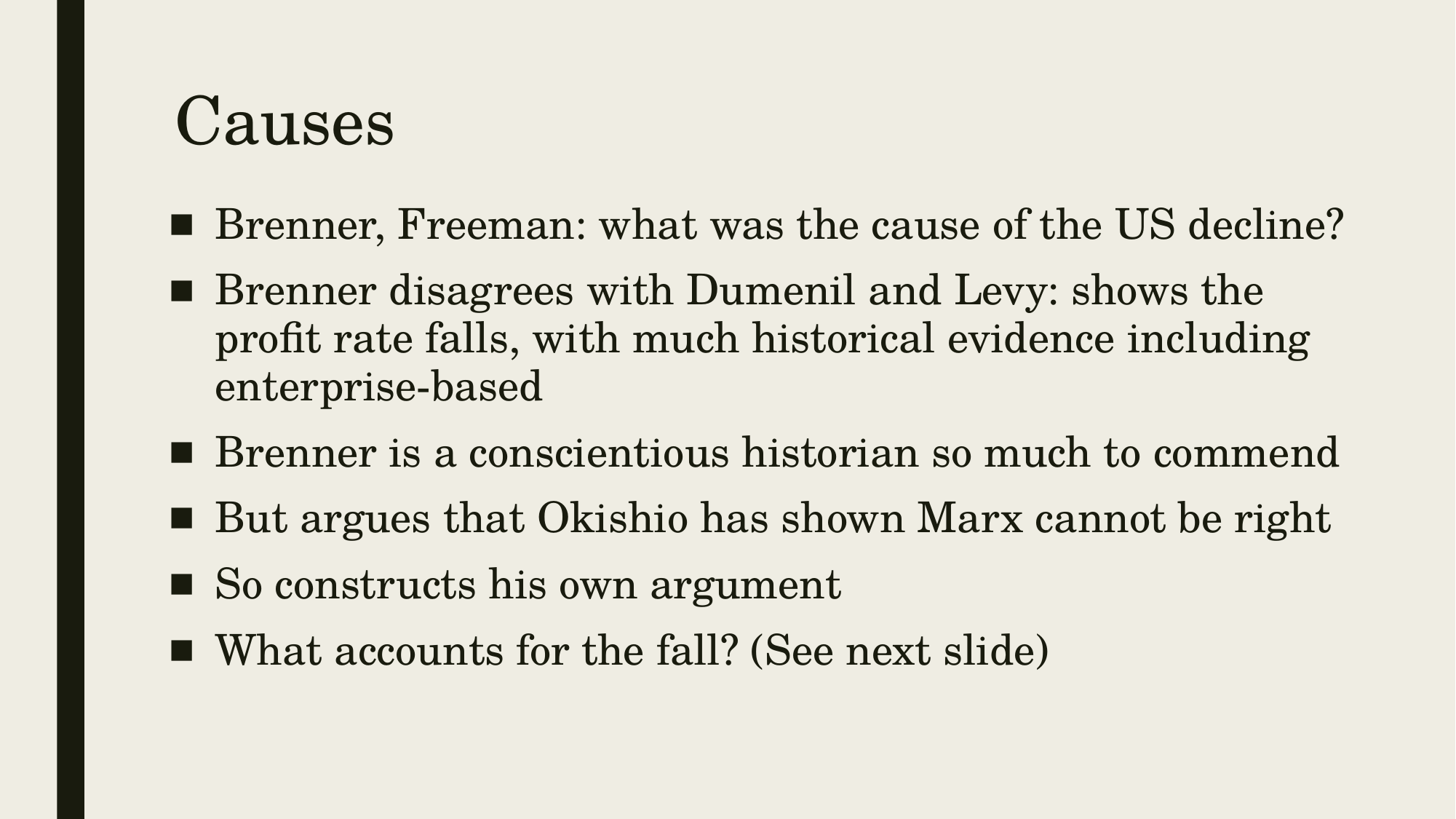

# Causes
Brenner, Freeman: what was the cause of the US decline?
Brenner disagrees with Dumenil and Levy: shows the profit rate falls, with much historical evidence including enterprise-based
Brenner is a conscientious historian so much to commend
But argues that Okishio has shown Marx cannot be right
So constructs his own argument
What accounts for the fall? (See next slide)